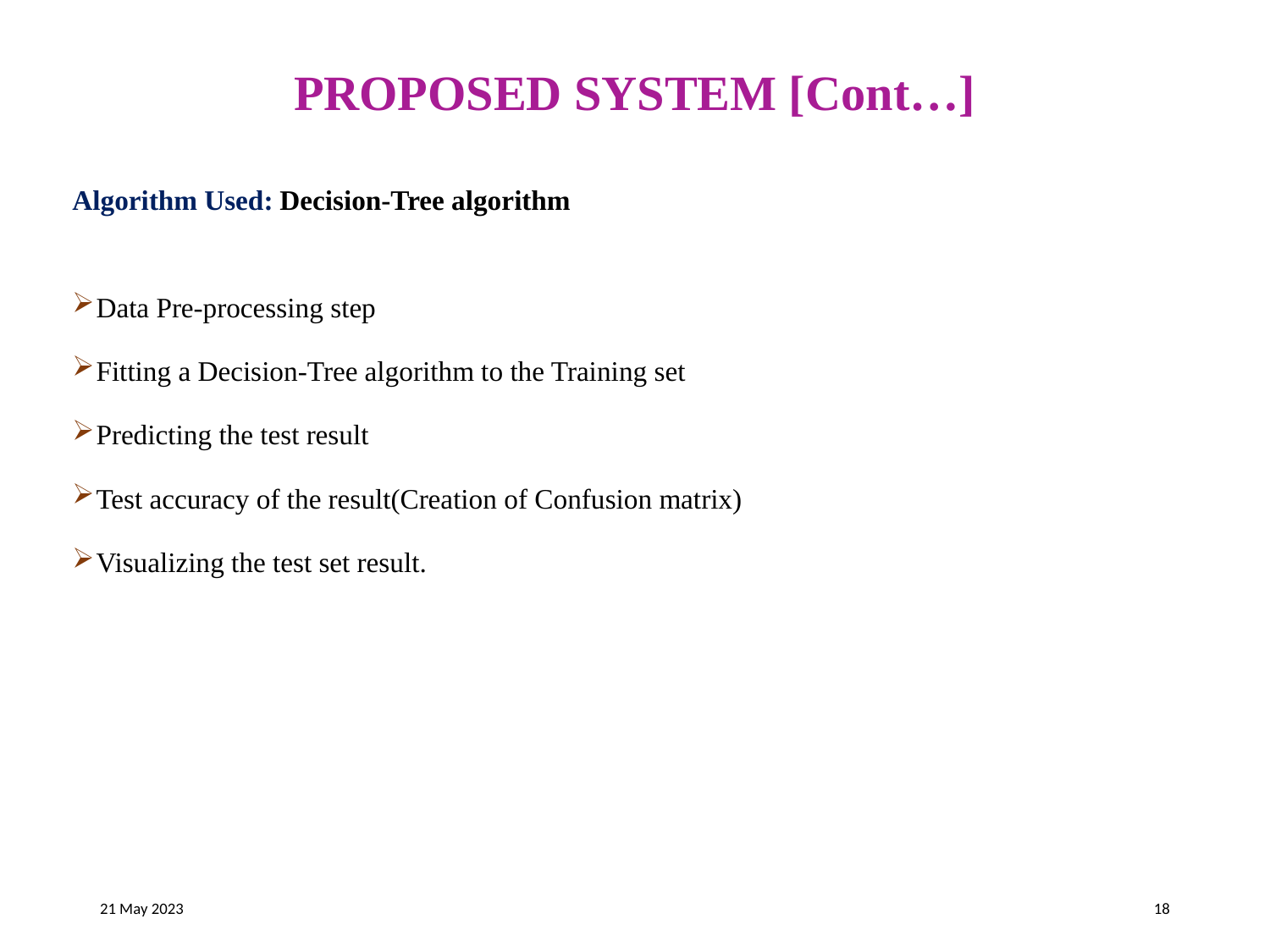

# PROPOSED SYSTEM [Cont…]
Algorithm Used: Decision-Tree algorithm

Data Pre-processing step
Fitting a Decision-Tree algorithm to the Training set
Predicting the test result
Test accuracy of the result(Creation of Confusion matrix)
Visualizing the test set result.

21 May 2023
18